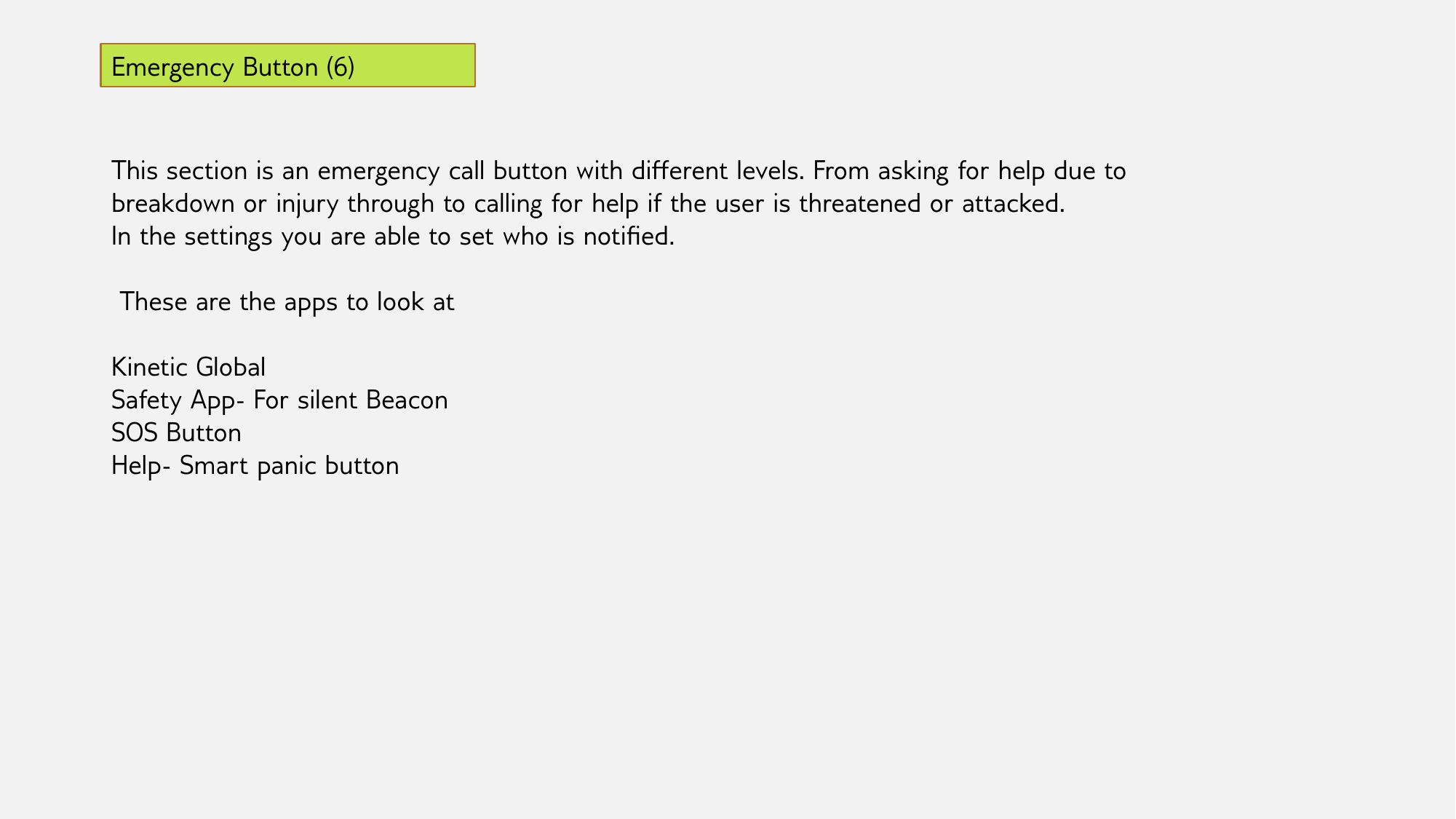

Emergency Button (6)
This section is an emergency call button with different levels. From asking for help due to breakdown or injury through to calling for help if the user is threatened or attacked.
In the settings you are able to set who is notified.

 These are the apps to look at

Kinetic Global
Safety App- For silent Beacon
SOS Button
Help- Smart panic button